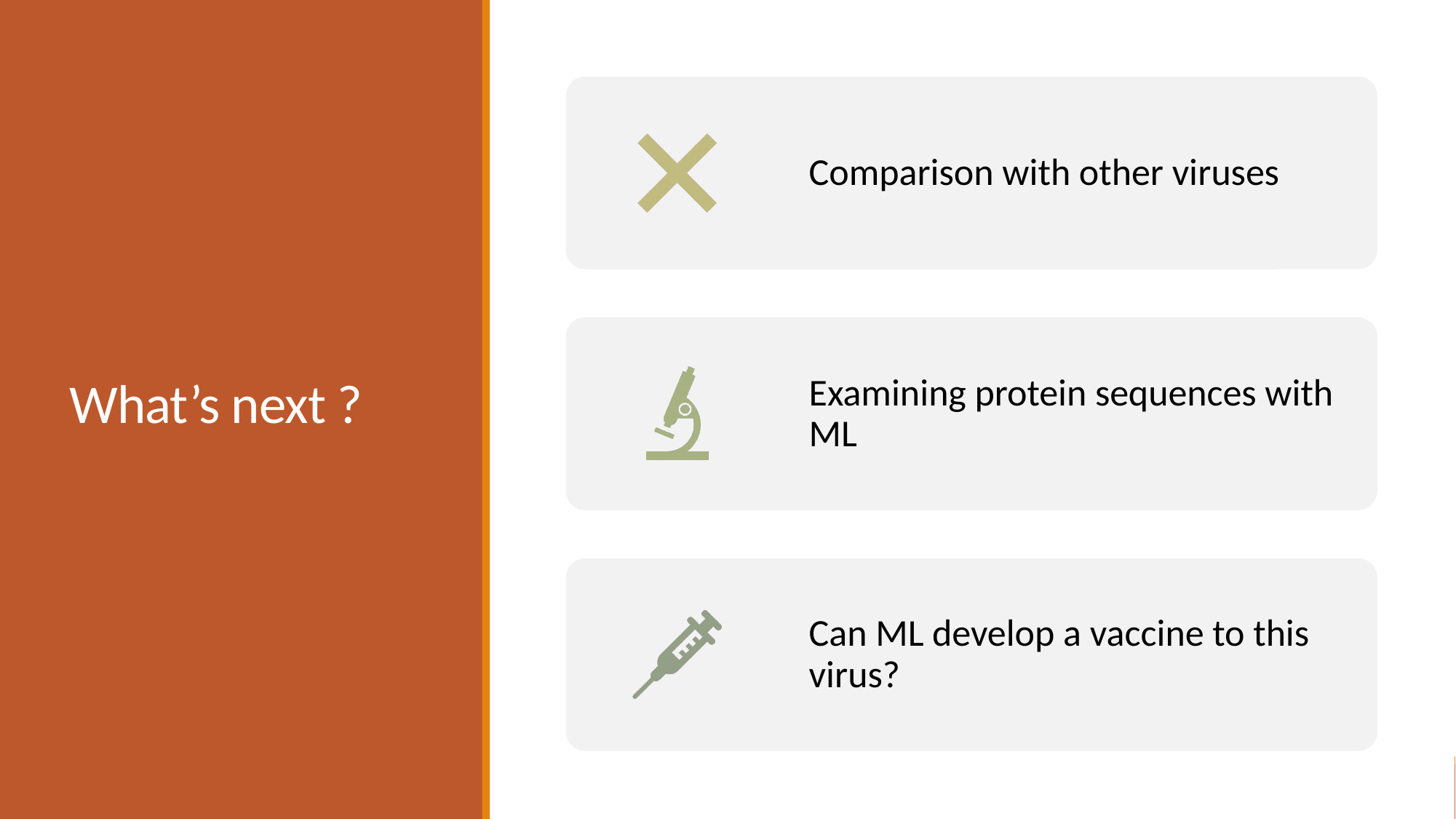

# What’s next ?
Comparison with other viruses
Examining protein sequences with ML
Can ML develop a vaccine to this virus?